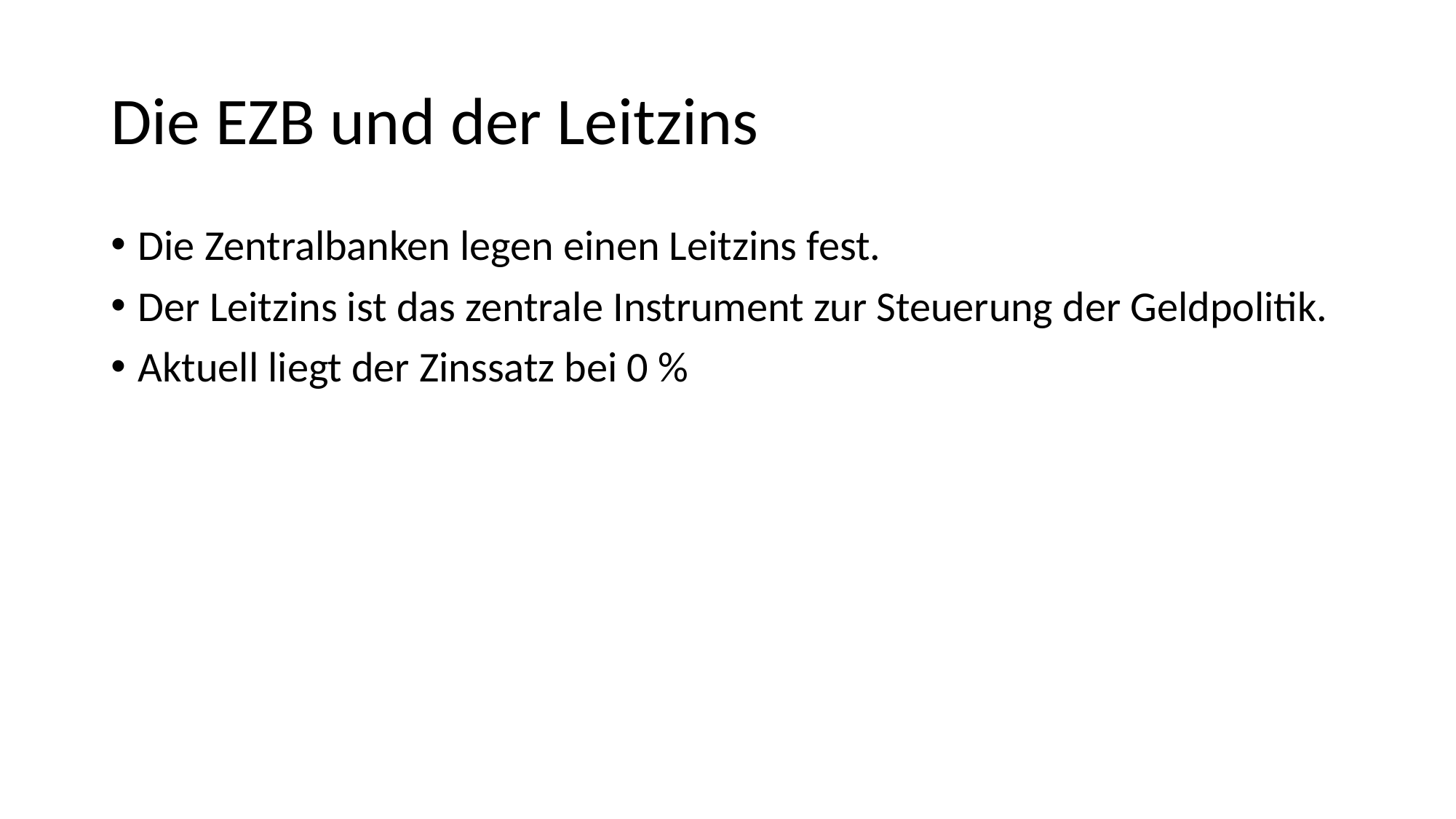

# Die EZB und der Leitzins
Die Zentralbanken legen einen Leitzins fest.
Der Leitzins ist das zentrale Instrument zur Steuerung der Geldpolitik.
Aktuell liegt der Zinssatz bei 0 %